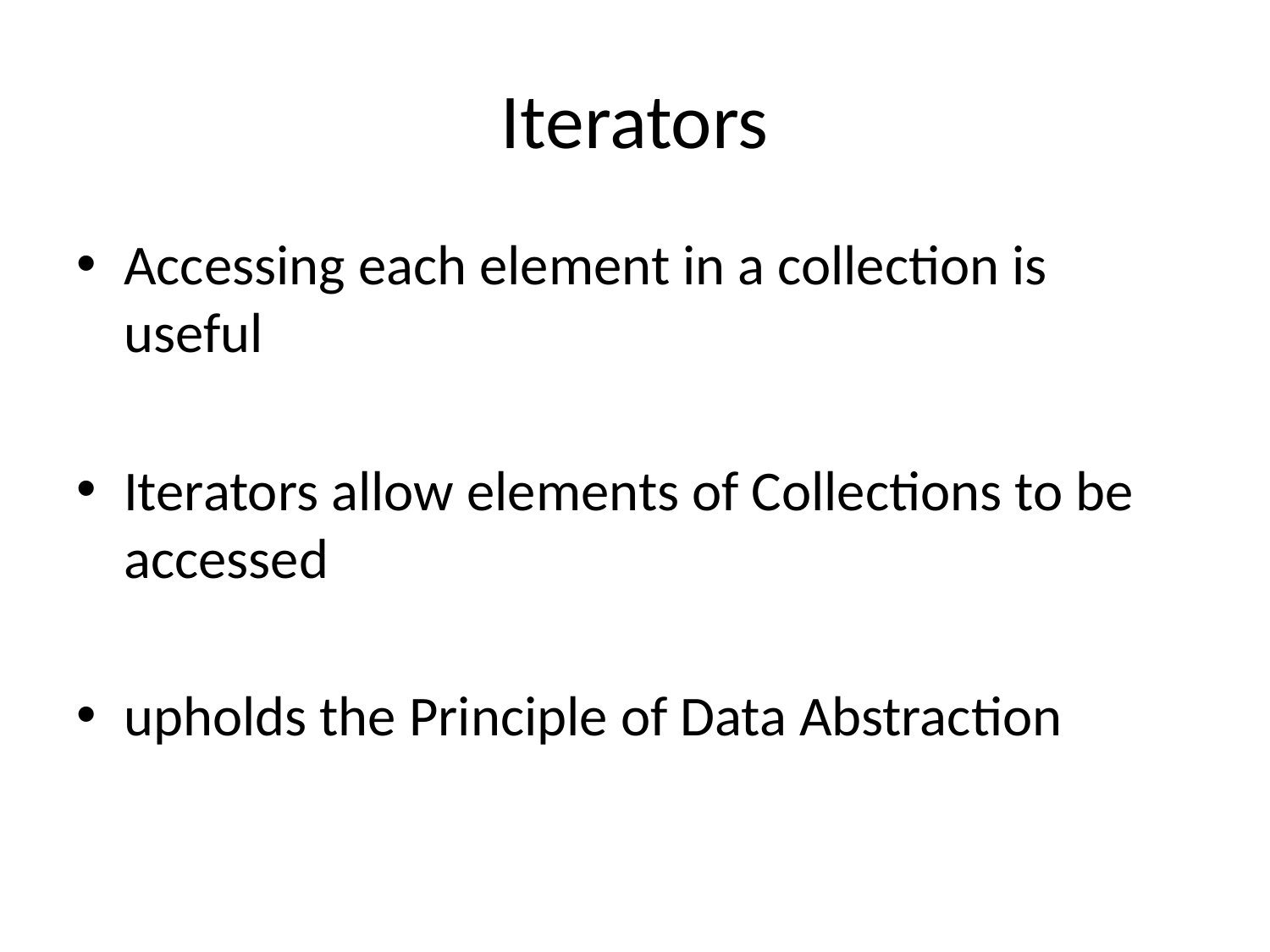

# Iterators
Accessing each element in a collection is useful

Iterators allow elements of Collections to be accessed

upholds the Principle of Data Abstraction